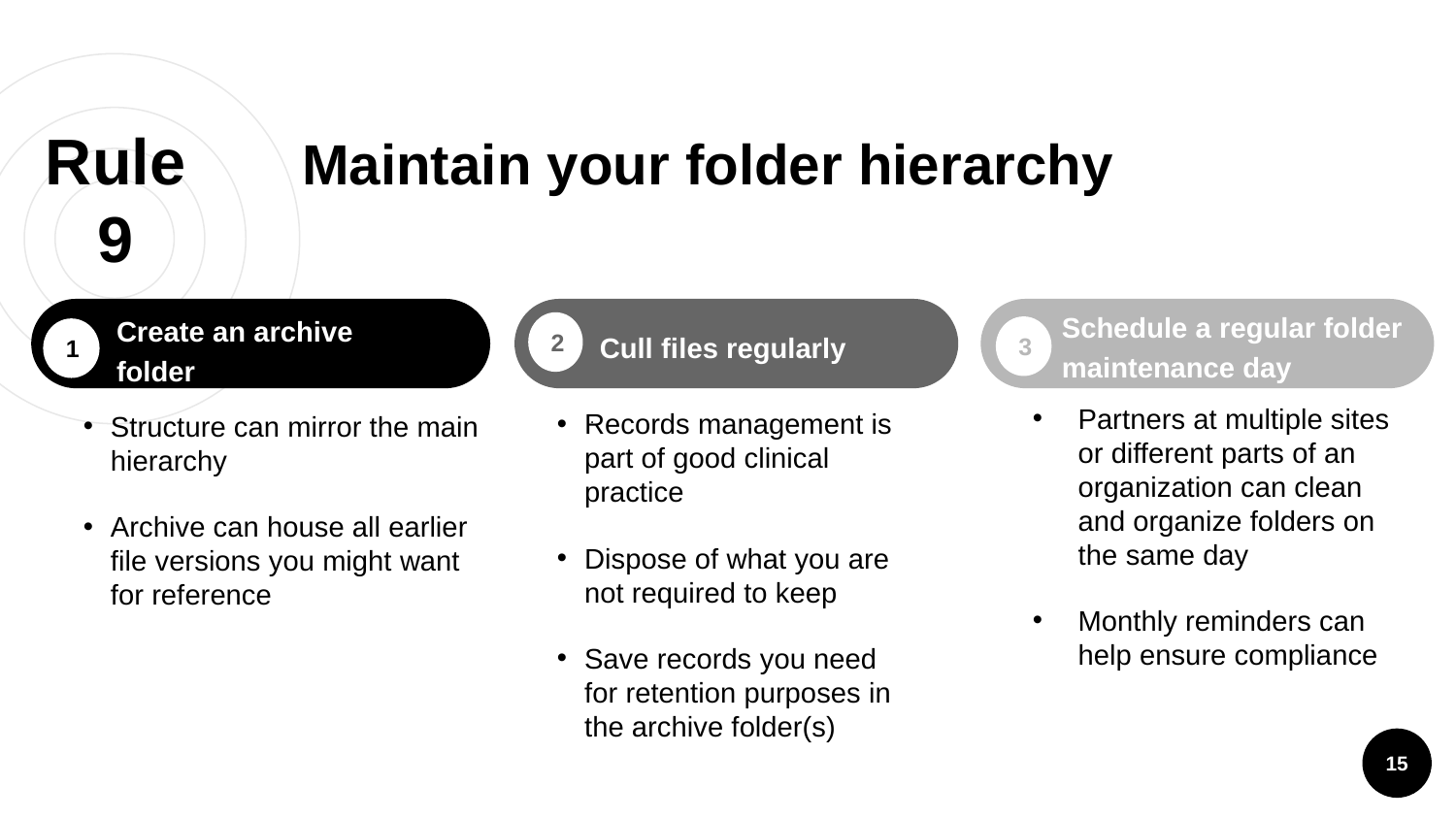

Rule 9
# Maintain your folder hierarchy

Create an archive folder
1
Structure can mirror the main hierarchy
Archive can house all earlier file versions you might want for reference

2
Cull files regularly
.

Schedule a regular folder maintenance day
3
Partners at multiple sites or different parts of an organization can clean and organize folders on the same day
Monthly reminders can help ensure compliance
Records management is part of good clinical practice
Dispose of what you are not required to keep
Save records you need for retention purposes in the archive folder(s)
15